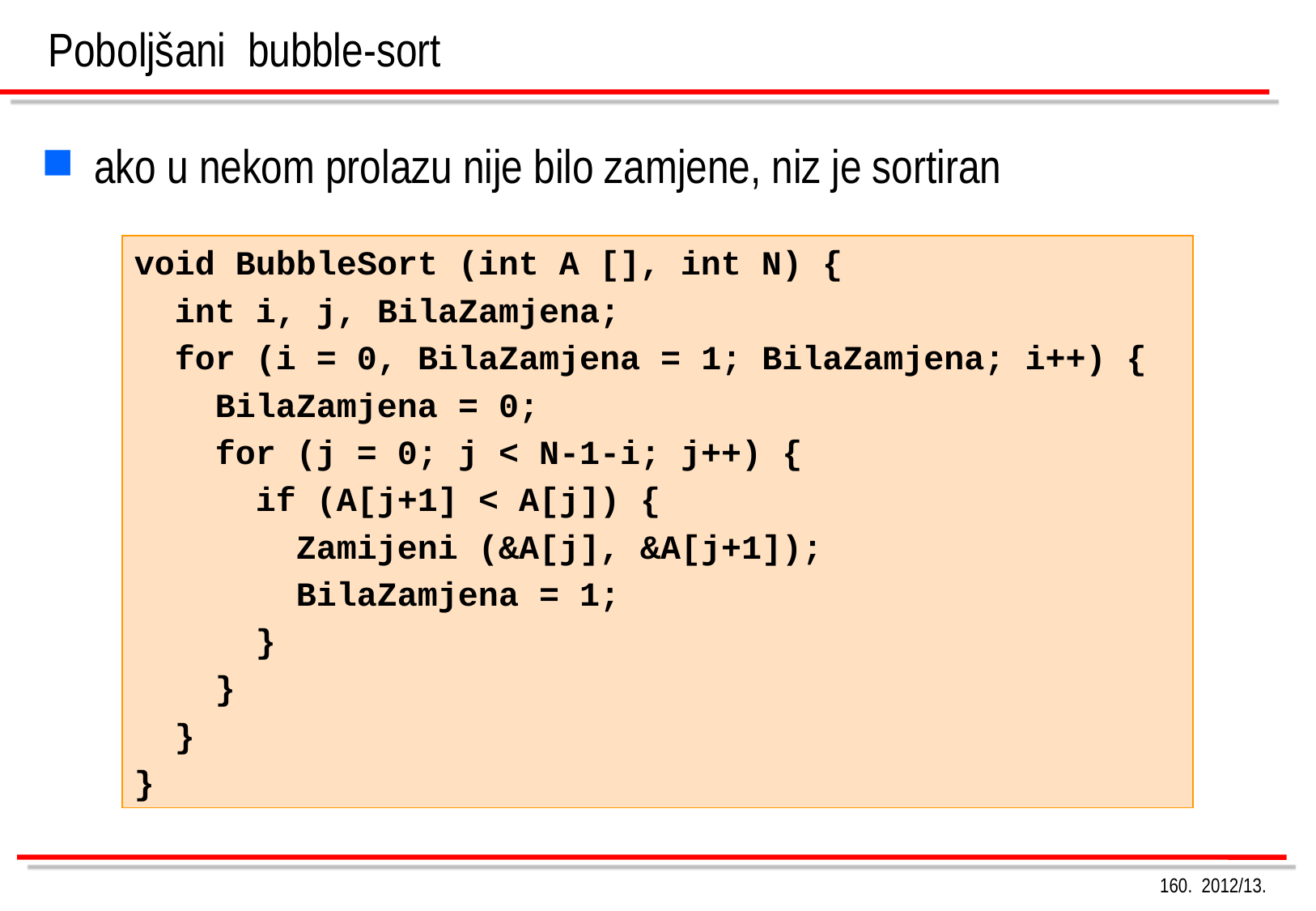

Poboljšani  bubble-sort
ako u nekom prolazu nije bilo zamjene, niz je sortiran
void BubbleSort (int A [], int N) {
  int i, j, BilaZamjena;
  for (i = 0, BilaZamjena = 1; BilaZamjena; i++) {
    BilaZamjena = 0;
    for (j = 0; j < N-1-i; j++) {
      if (A[j+1] < A[j]) {
	  Zamijeni (&A[j], &A[j+1]);
	  BilaZamjena = 1;
	}
    }
  }
}

160.  2012/13.